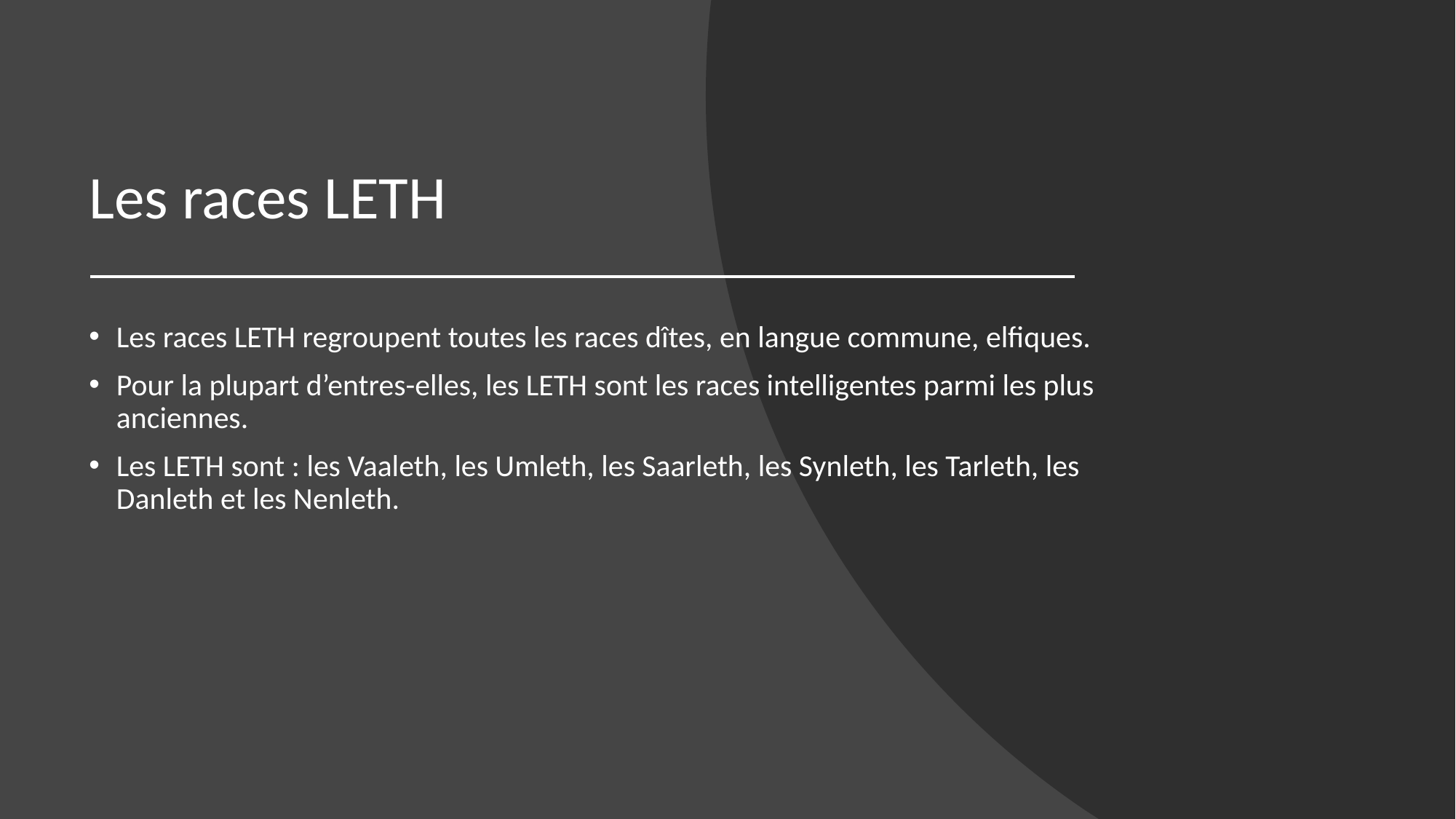

# Les races LETH
Les races LETH regroupent toutes les races dîtes, en langue commune, elfiques.
Pour la plupart d’entres-elles, les LETH sont les races intelligentes parmi les plus anciennes.
Les LETH sont : les Vaaleth, les Umleth, les Saarleth, les Synleth, les Tarleth, les Danleth et les Nenleth.